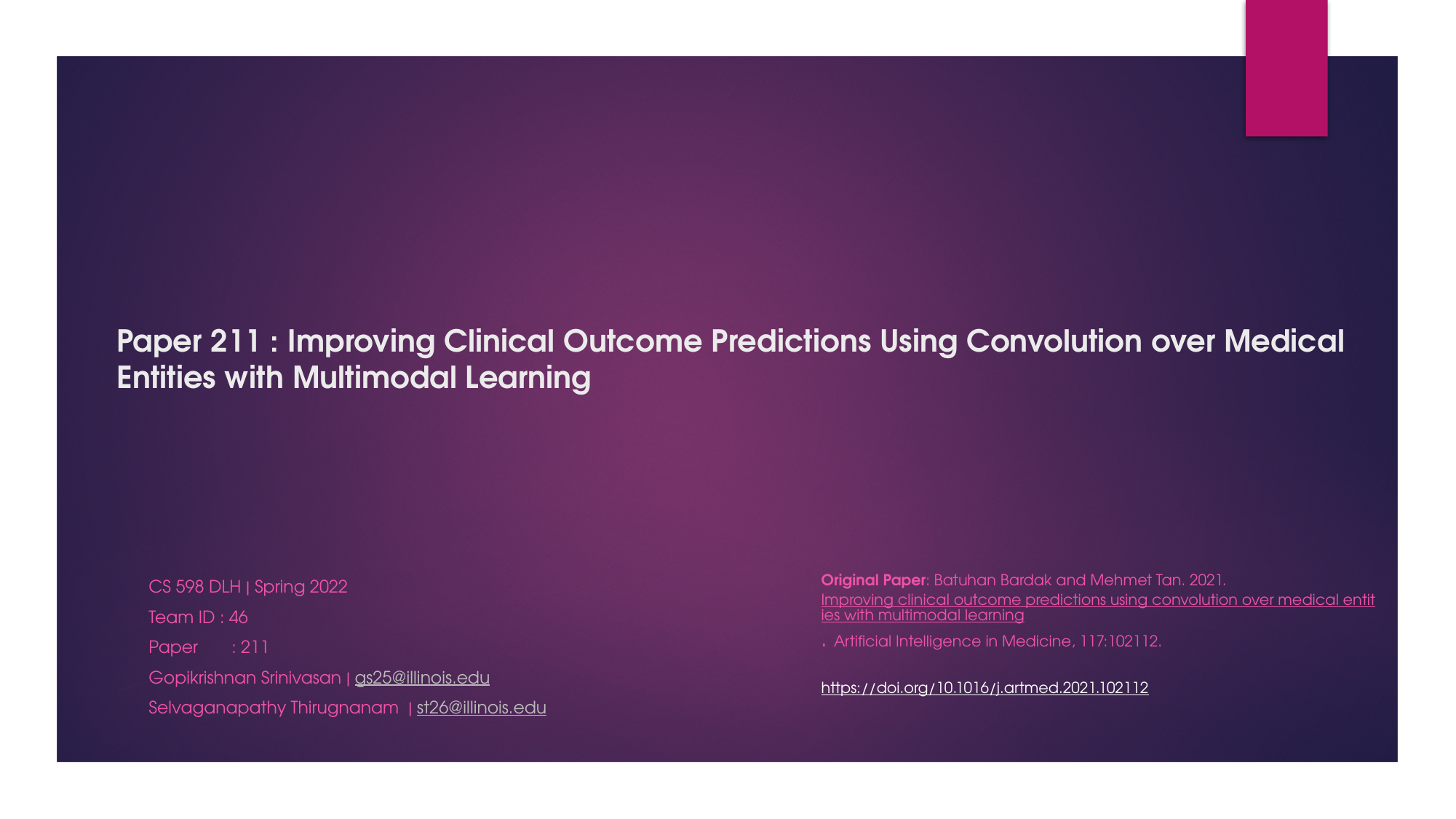

# Paper 211 : Improving Clinical Outcome Predictions Using Convolution over Medical Entities with Multimodal Learning
Original Paper: Batuhan Bardak and Mehmet Tan. 2021. Improving clinical outcome predictions using convolution over medical entities with multimodal learning. Artificial Intelligence in Medicine, 117:102112.

https://doi.org/10.1016/j.artmed.2021.102112
CS 598 DLH | Spring 2022
Team ID : 46
Paper	   : 211
Gopikrishnan Srinivasan | gs25@illinois.edu
Selvaganapathy Thirugnanam  | st26@illinois.edu